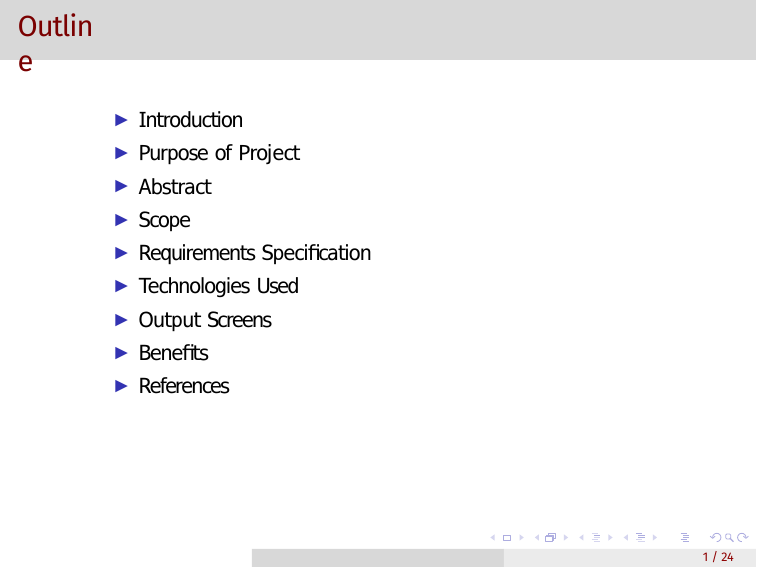

# Outline
Introduction
Purpose of Project
Abstract
Scope
Requirements Specification
Technologies Used
Output Screens
Benefits
References

1 / 24